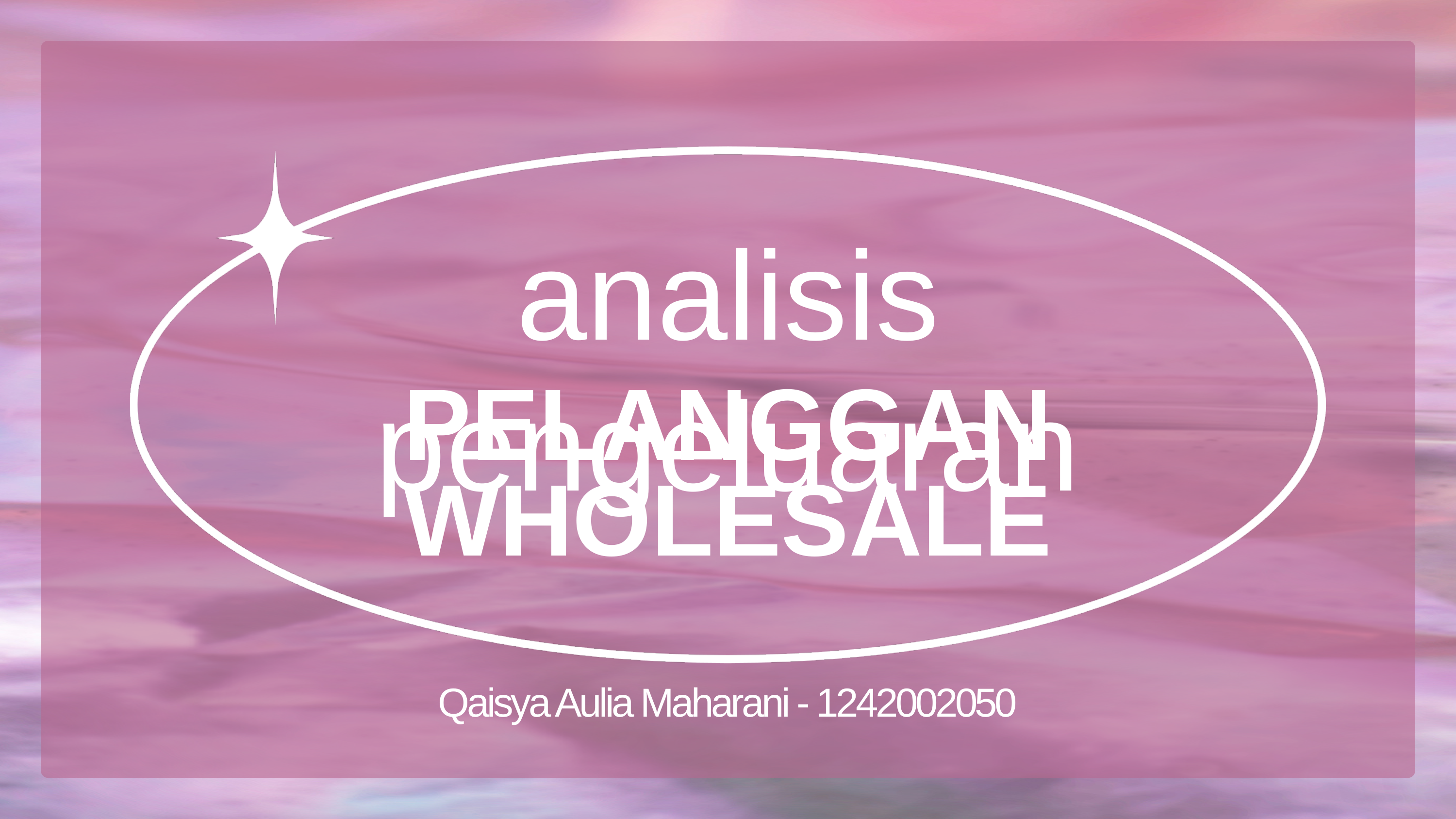

analisis pengeluaran
PELANGGAN WHOLESALE
Qaisya Aulia Maharani - 1242002050